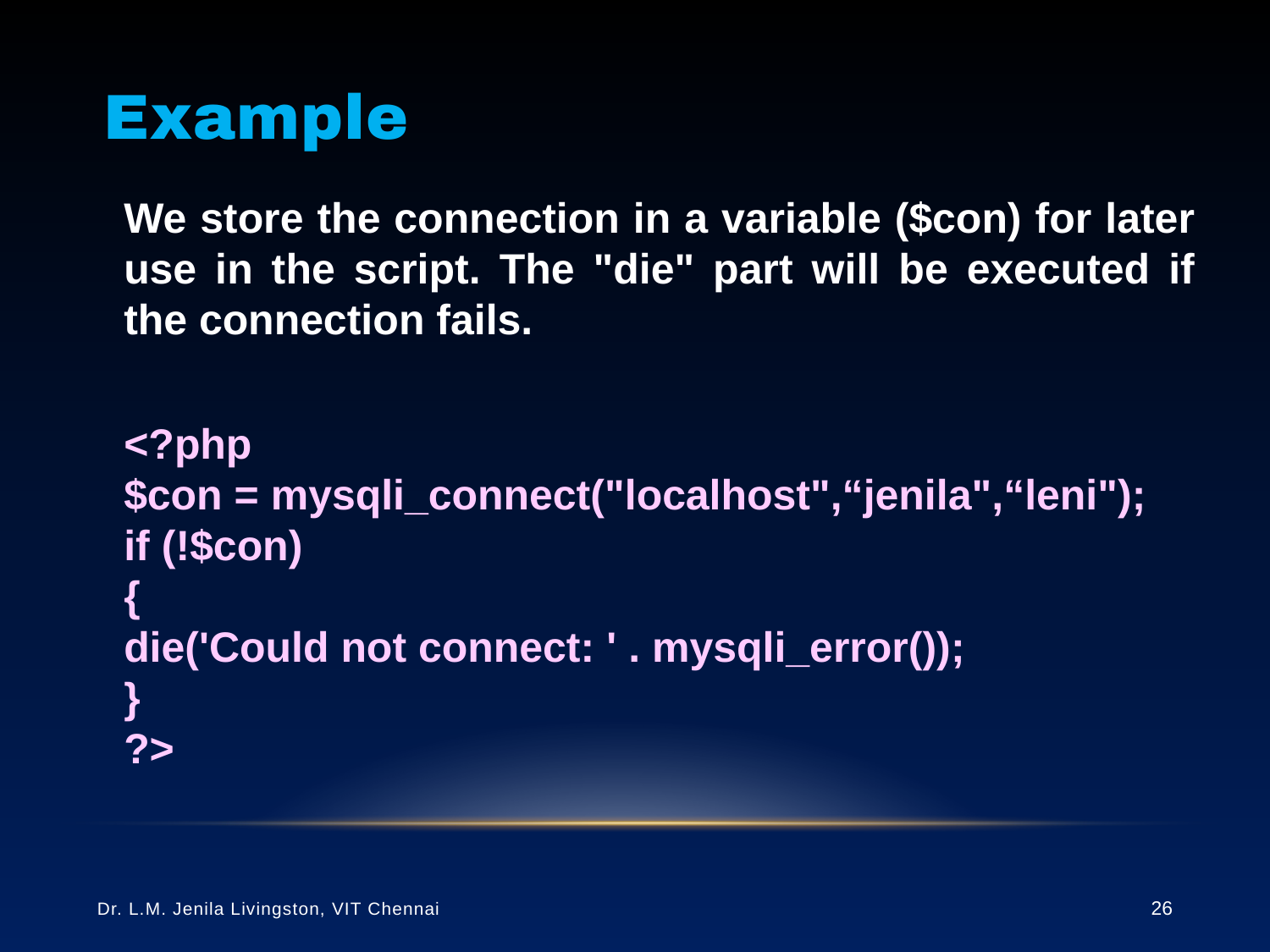

# Example
We store the connection in a variable ($con) for later use in the script. The "die" part will be executed if the connection fails.

<?php
$con = mysqli_connect("localhost",“jenila",“leni");
if (!$con)
{
die('Could not connect: ' . mysqli_error());
}
?>

Dr. L.M. Jenila Livingston, VIT Chennai

26